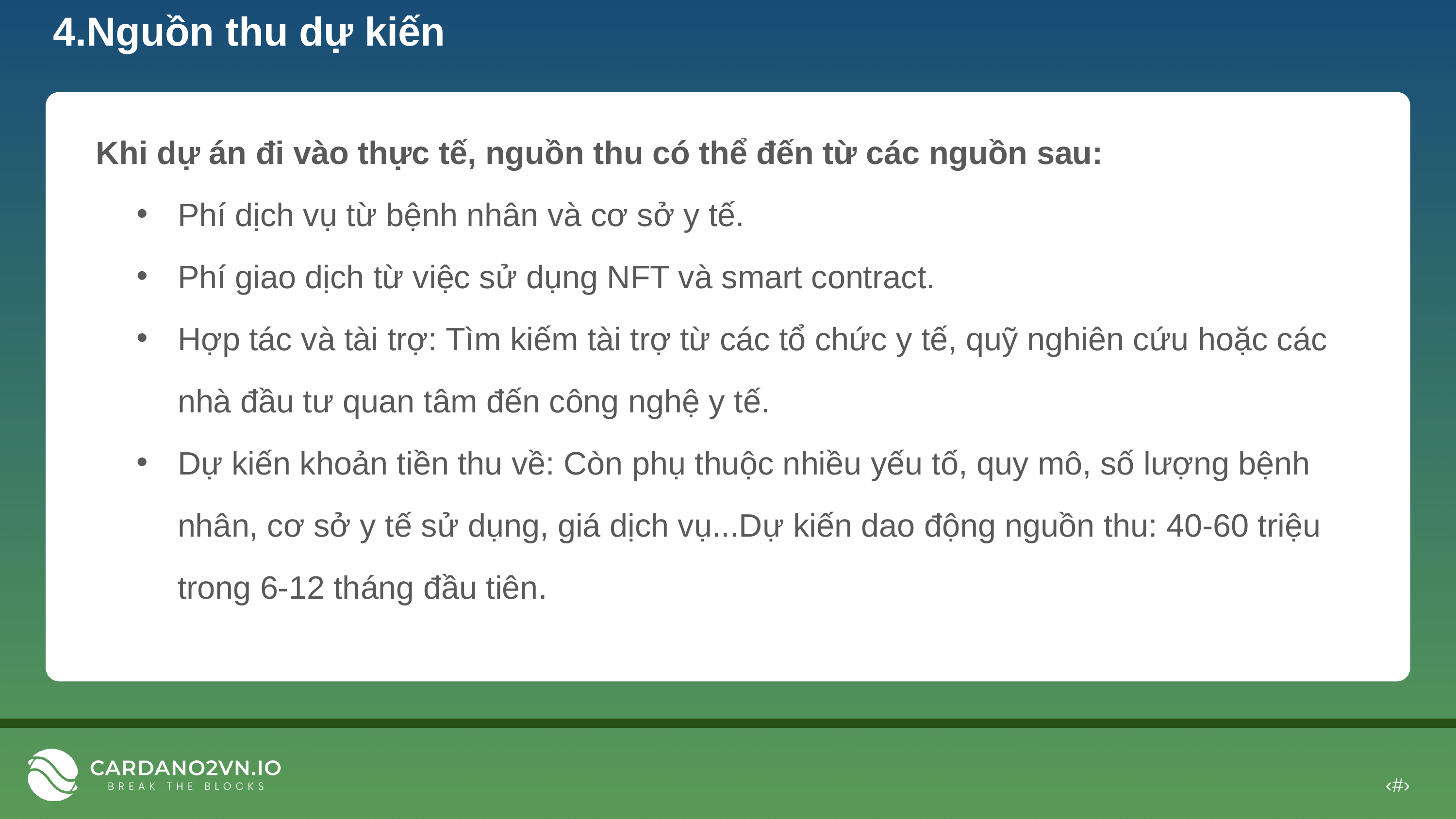

4.Nguồn thu dự kiến

Khi dự án đi vào thực tế, nguồn thu có thể đến từ các nguồn sau:
Phí dịch vụ từ bệnh nhân và cơ sở y tế.
Phí giao dịch từ việc sử dụng NFT và smart contract.
Hợp tác và tài trợ: Tìm kiếm tài trợ từ các tổ chức y tế, quỹ nghiên cứu hoặc các nhà đầu tư quan tâm đến công nghệ y tế.
Dự kiến khoản tiền thu về: Còn phụ thuộc nhiều yếu tố, quy mô, số lượng bệnh nhân, cơ sở y tế sử dụng, giá dịch vụ...Dự kiến dao động nguồn thu: 40-60 triệu trong 6-12 tháng đầu tiên.

‹#›